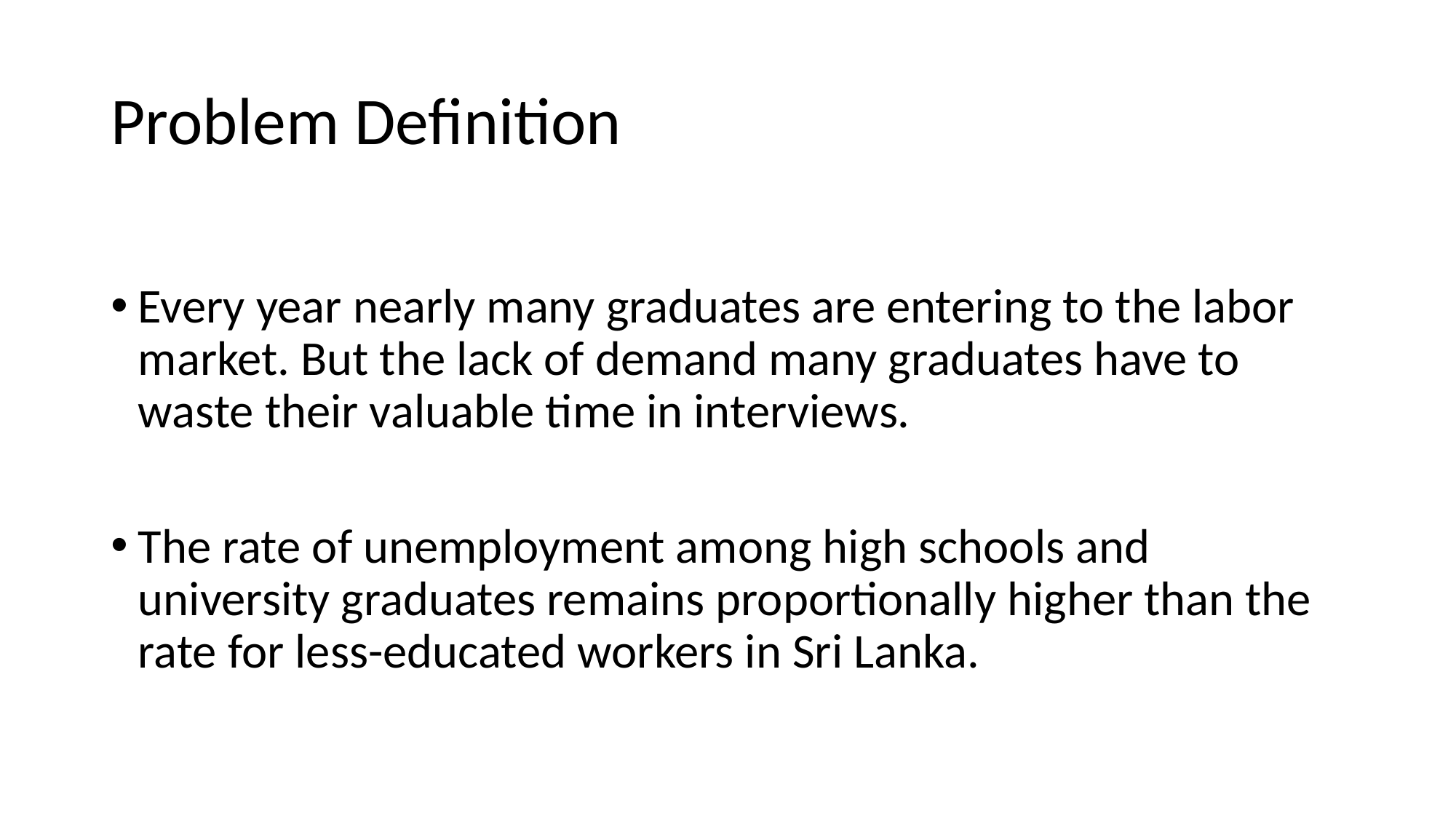

# Problem Definition

Every year nearly many graduates are entering to the labor market. But the lack of demand many graduates have to waste their valuable time in interviews.

The rate of unemployment among high schools and university graduates remains proportionally higher than the rate for less-educated workers in Sri Lanka.